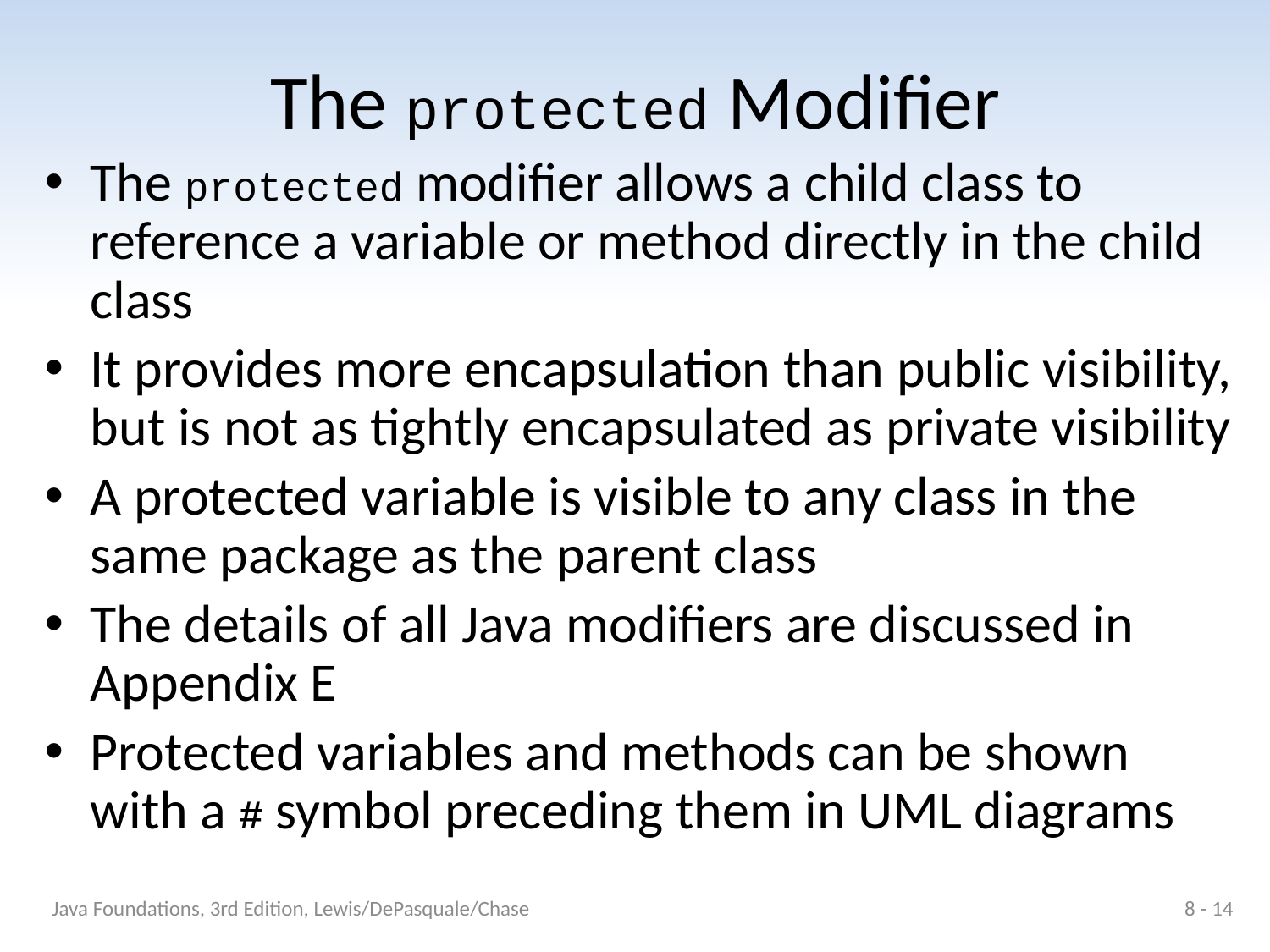

# The protected Modifier
The protected modifier allows a child class to reference a variable or method directly in the child class
It provides more encapsulation than public visibility, but is not as tightly encapsulated as private visibility
A protected variable is visible to any class in the same package as the parent class
The details of all Java modifiers are discussed in Appendix E
Protected variables and methods can be shown with a # symbol preceding them in UML diagrams
Java Foundations, 3rd Edition, Lewis/DePasquale/Chase
8 - 14